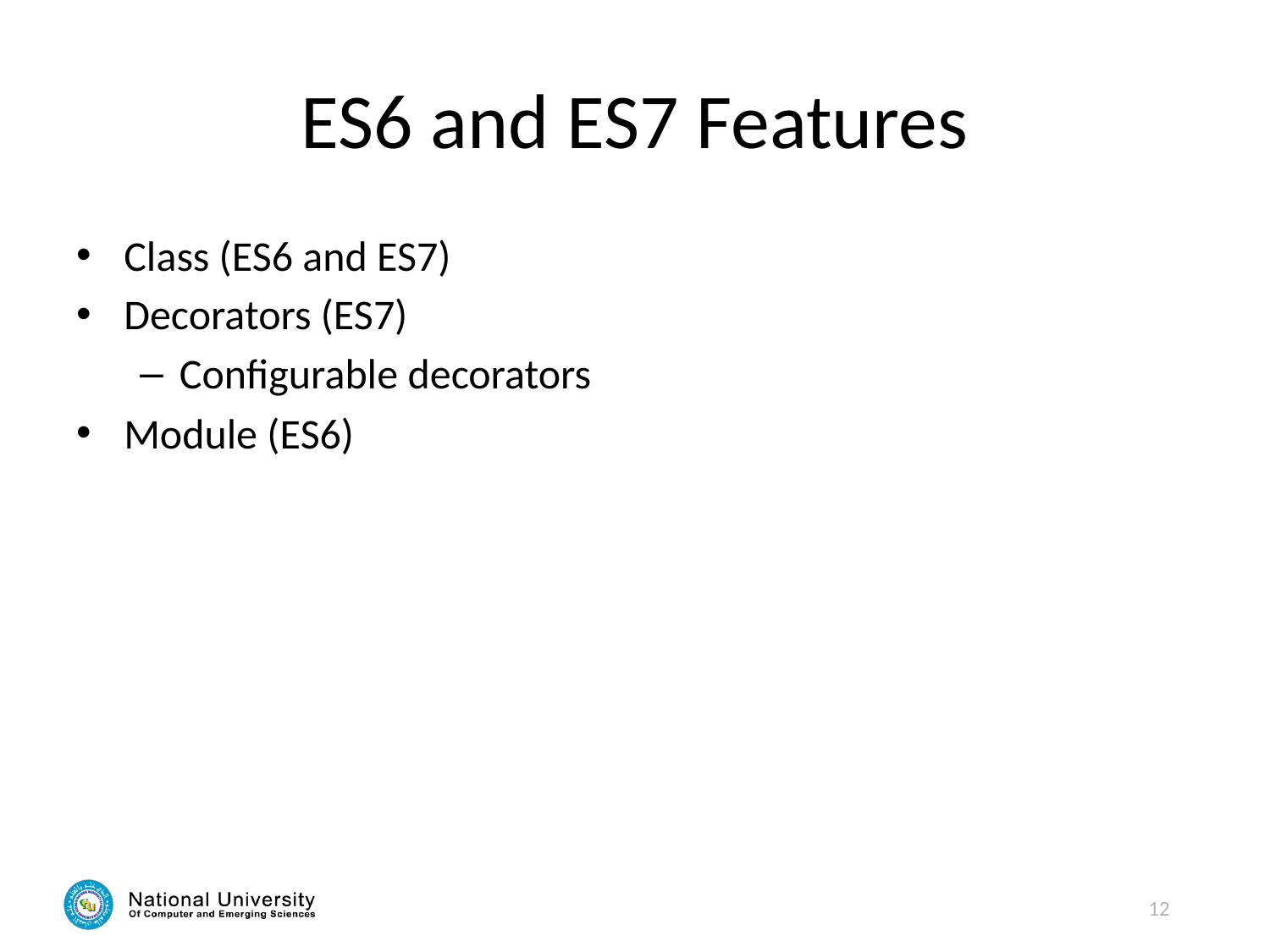

# ES6 and ES7 Features
Class (ES6 and ES7)
Decorators (ES7)
Configurable decorators
Module (ES6)
12